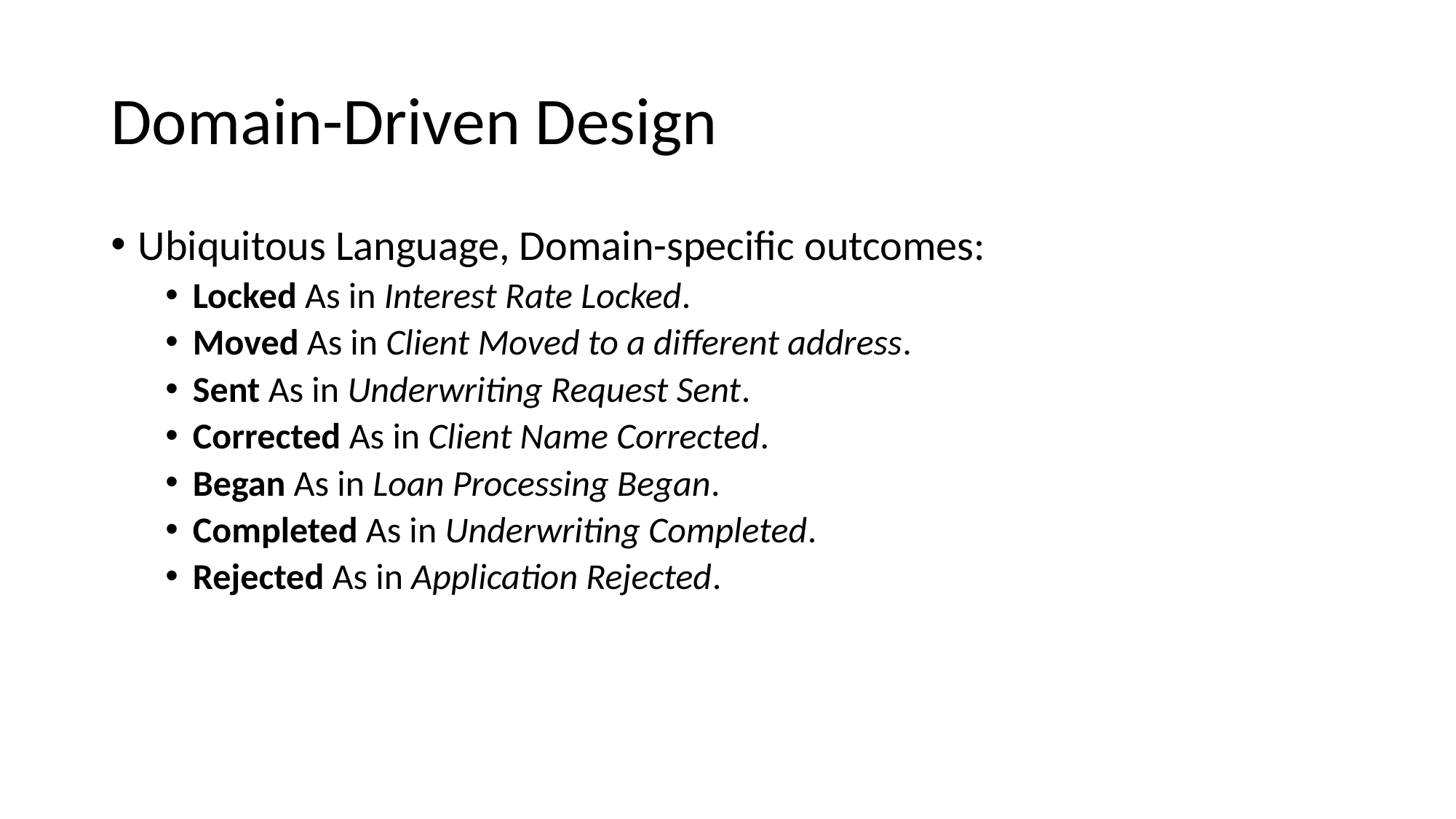

# Domain-Driven Design
Ubiquitous Language, Domain-specific outcomes:
Locked As in Interest Rate Locked.
Moved As in Client Moved to a different address.
Sent As in Underwriting Request Sent.
Corrected As in Client Name Corrected.
Began As in Loan Processing Began.
Completed As in Underwriting Completed.
Rejected As in Application Rejected.